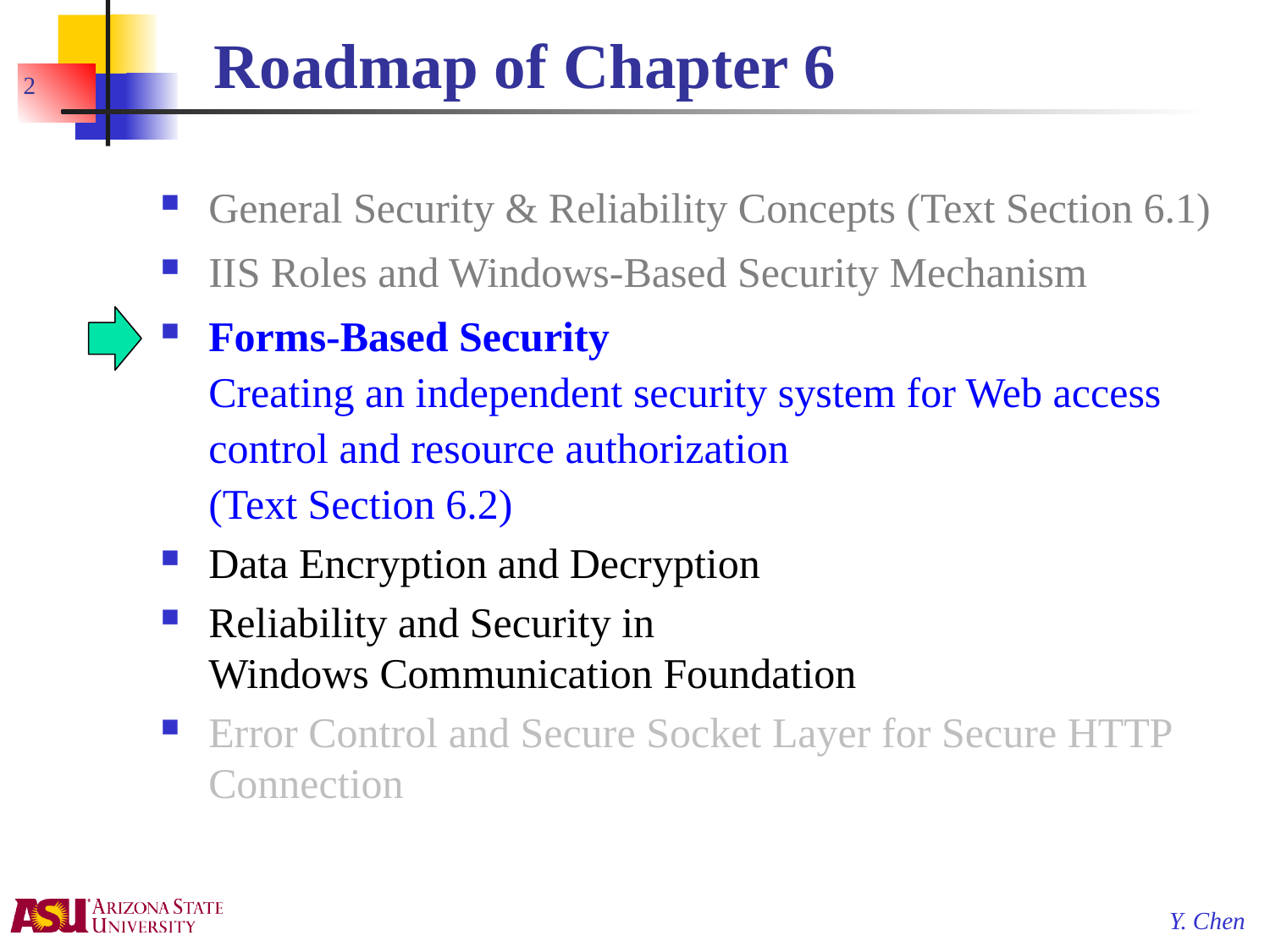

# Roadmap of Chapter 6
2
General Security & Reliability Concepts (Text Section 6.1)
IIS Roles and Windows-Based Security Mechanism
Forms-Based Security
Creating an independent security system for Web access control and resource authorization
(Text Section 6.2)
Data Encryption and Decryption
Reliability and Security in
Windows Communication Foundation
Error Control and Secure Socket Layer for Secure HTTP Connection